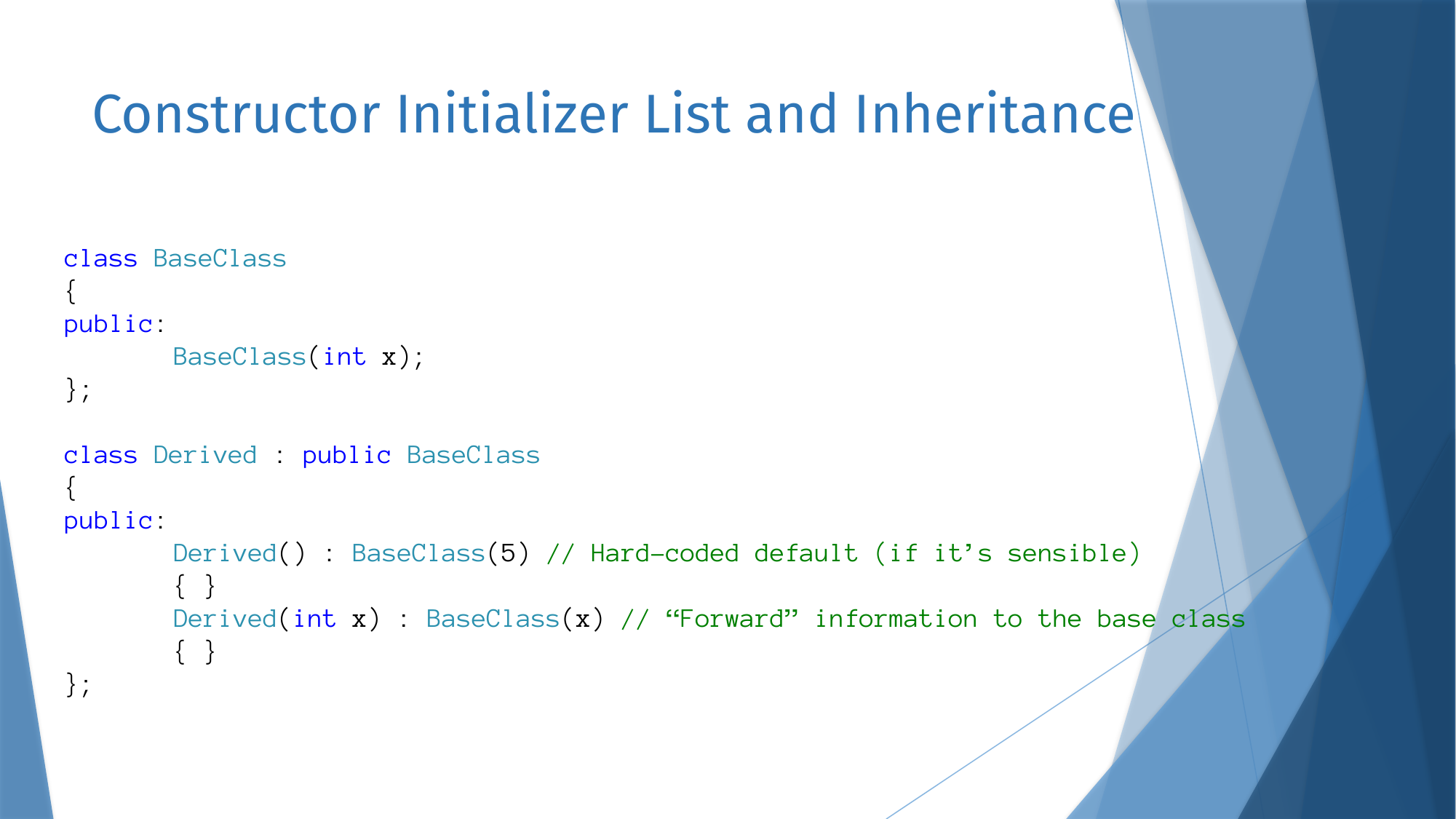

# Constructor Initializer List and Inheritance
class BaseClass
{
public:
	BaseClass(int x);
};

class Derived : public BaseClass
{
public:
	Derived() : BaseClass(5) // Hard-coded default (if it’s sensible)
	{ }
	Derived(int x) : BaseClass(x) // “Forward” information to the base class
	{ }
};